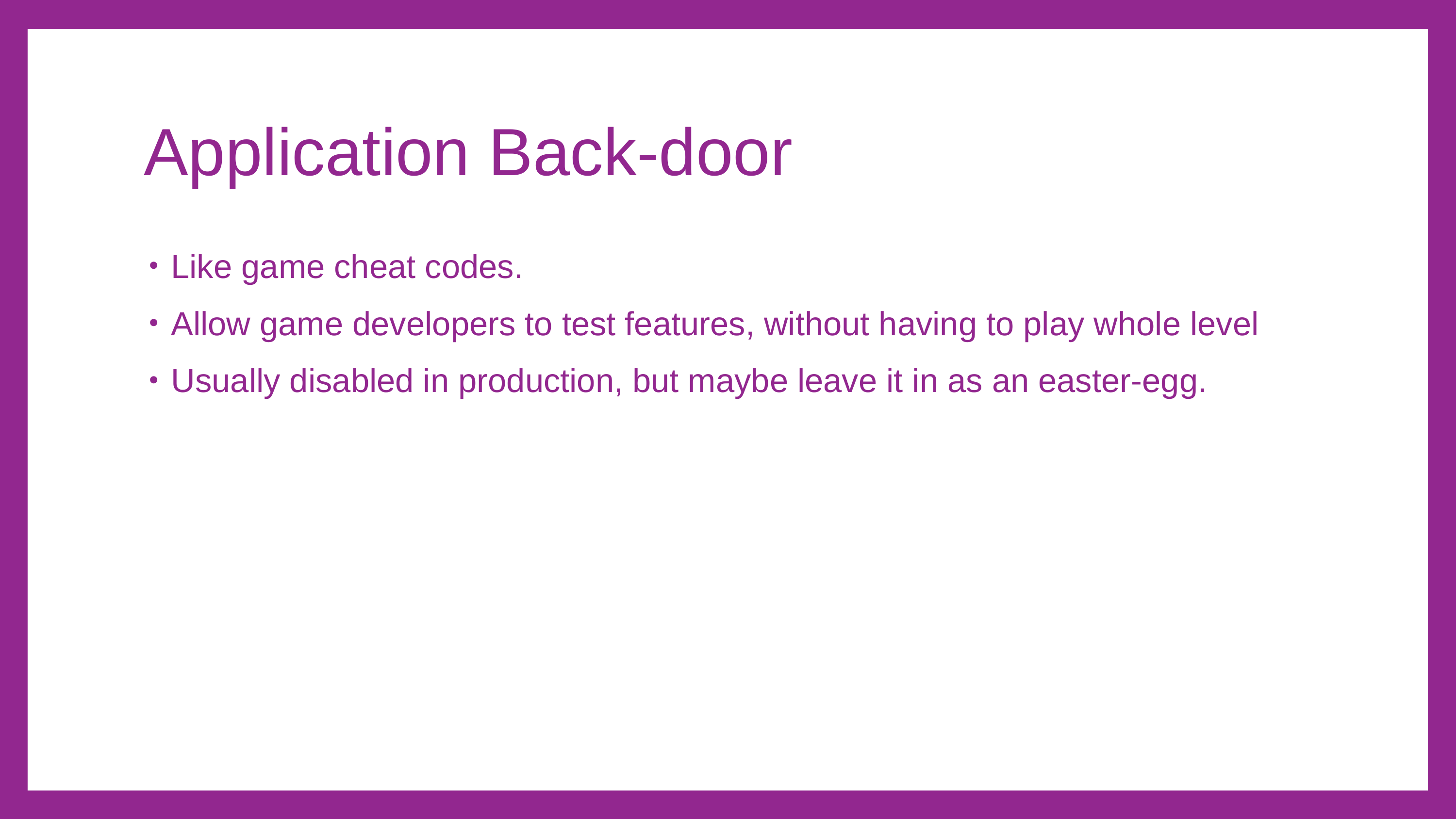

# Application Back-door
Like game cheat codes.
Allow game developers to test features, without having to play whole level
Usually disabled in production, but maybe leave it in as an easter-egg.